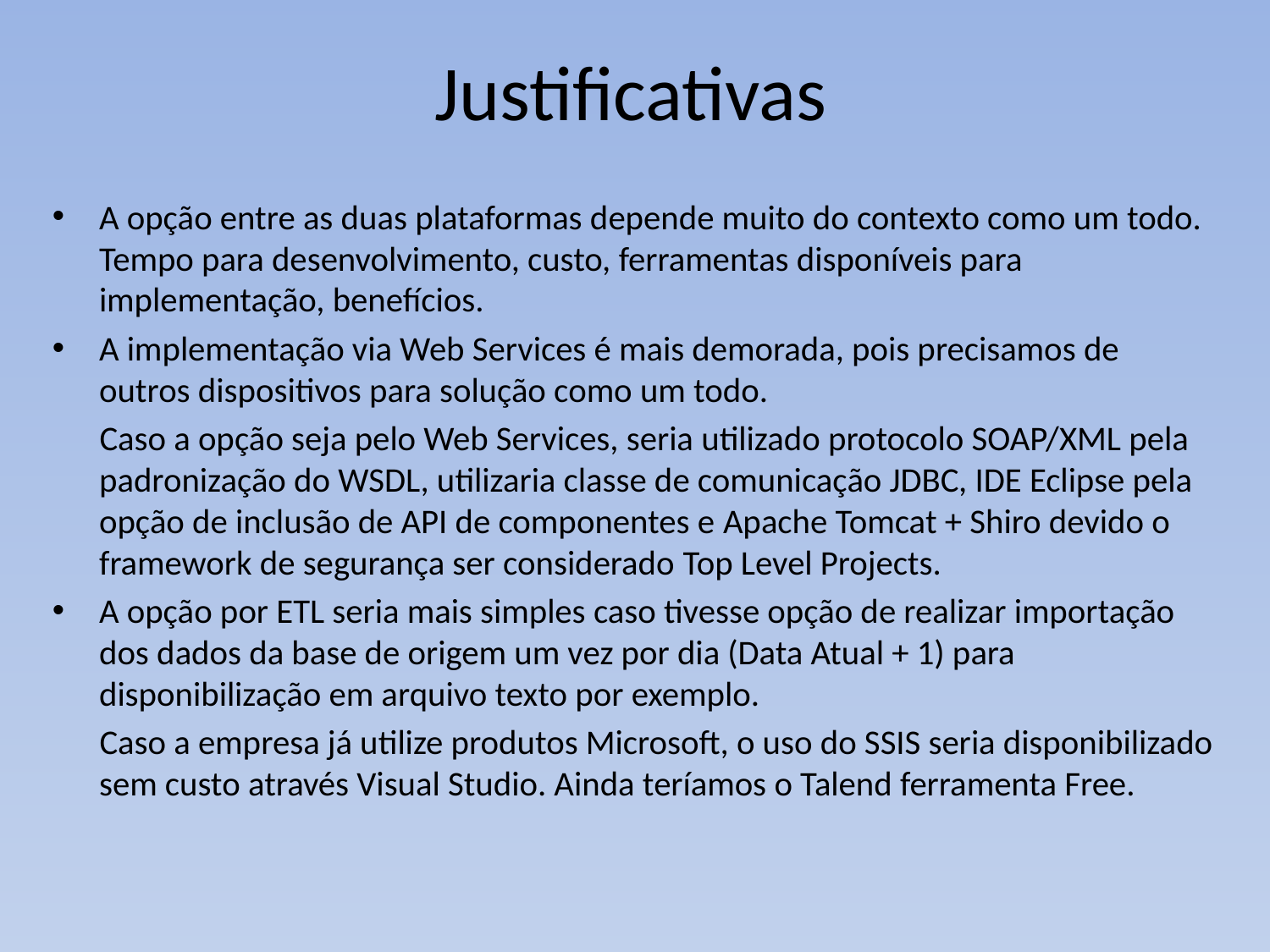

# Justificativas
A opção entre as duas plataformas depende muito do contexto como um todo. Tempo para desenvolvimento, custo, ferramentas disponíveis para implementação, benefícios.
A implementação via Web Services é mais demorada, pois precisamos de outros dispositivos para solução como um todo.
      Caso a opção seja pelo Web Services, seria utilizado protocolo SOAP/XML pela padronização do WSDL, utilizaria classe de comunicação JDBC, IDE Eclipse pela opção de inclusão de API de componentes e Apache Tomcat + Shiro devido o framework de segurança ser considerado Top Level Projects.
A opção por ETL seria mais simples caso tivesse opção de realizar importação dos dados da base de origem um vez por dia (Data Atual + 1) para disponibilização em arquivo texto por exemplo.
      Caso a empresa já utilize produtos Microsoft, o uso do SSIS seria disponibilizado sem custo através Visual Studio. Ainda teríamos o Talend ferramenta Free.